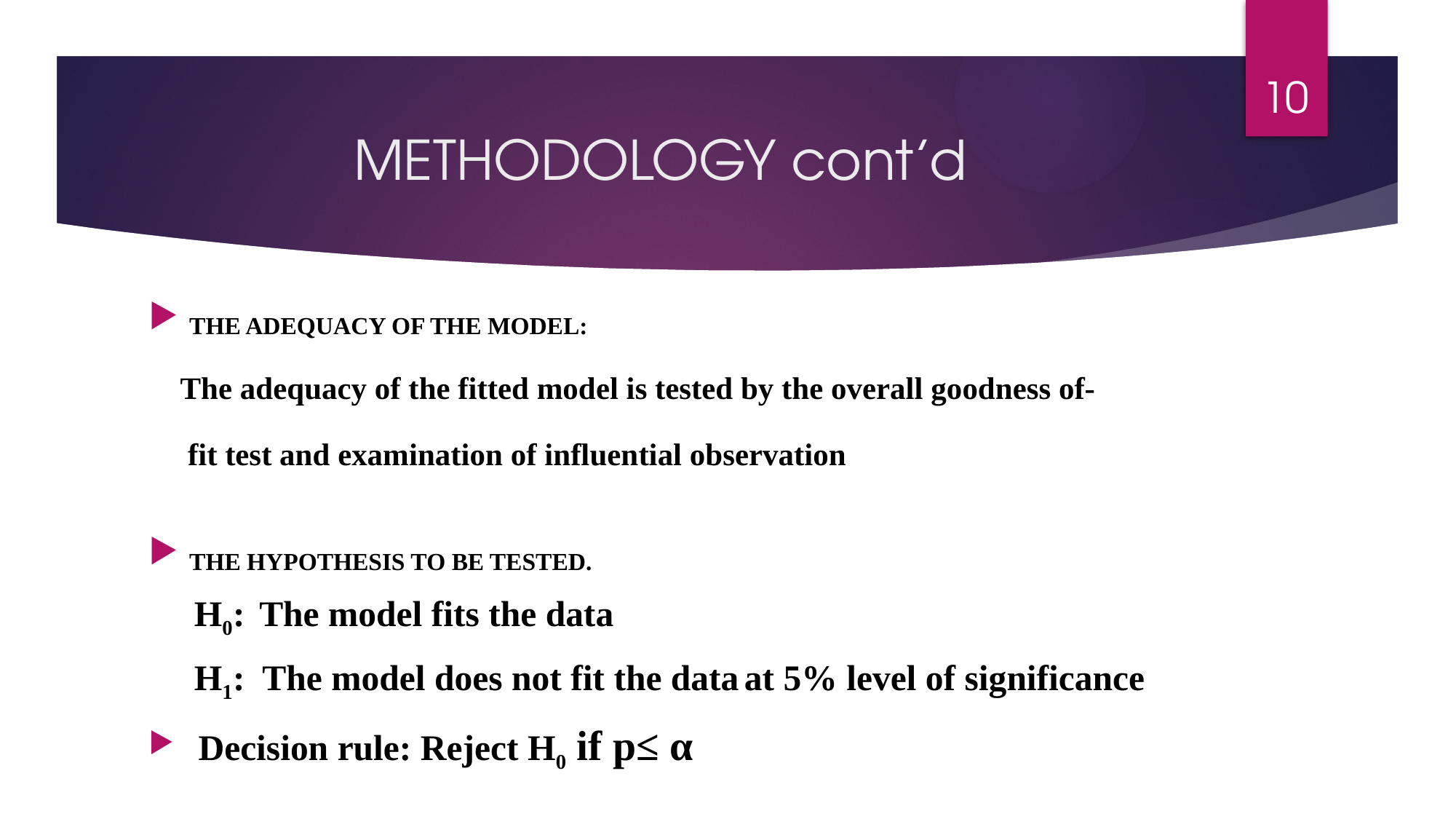

10
# METHODOLOGY cont’d

THE ADEQUACY OF THE MODEL:
    The adequacy of the fitted model is tested by the overall goodness of-
     fit test and examination of influential observation

THE HYPOTHESIS TO BE TESTED.
     H0:  The model fits the data
     H1:  The model does not fit the data at 5% level of significance
 Decision rule: Reject H0  if p≤ α